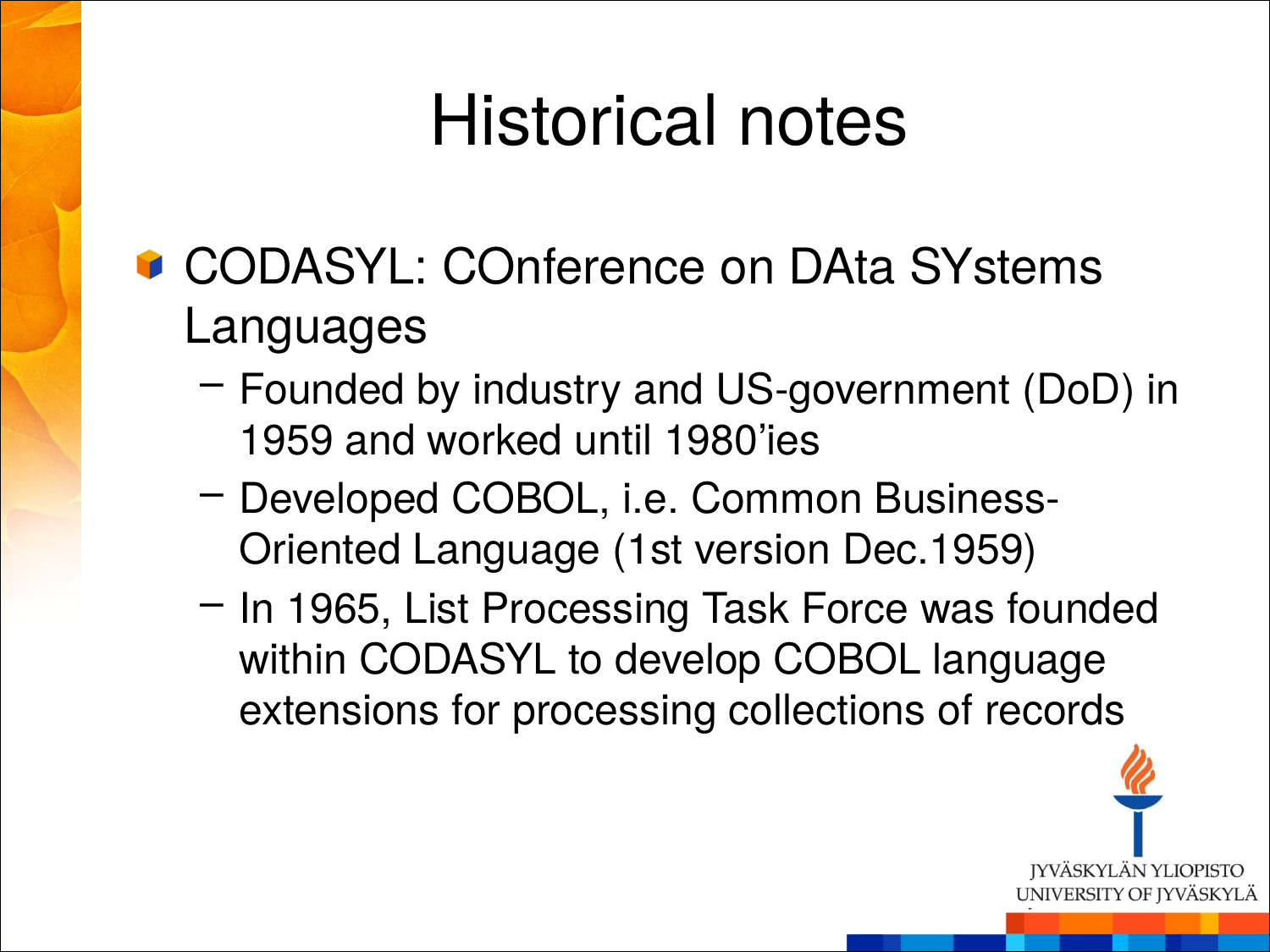

# Historical notes
CODASYL: COnference on DAta SYstems Languages
Founded by industry and US-government (DoD) in 1959 and worked until 1980’ies
Developed COBOL, i.e. Common Business-Oriented Language (1st version Dec.1959)
In 1965, List Processing Task Force was founded within CODASYL to develop COBOL language extensions for processing collections of records